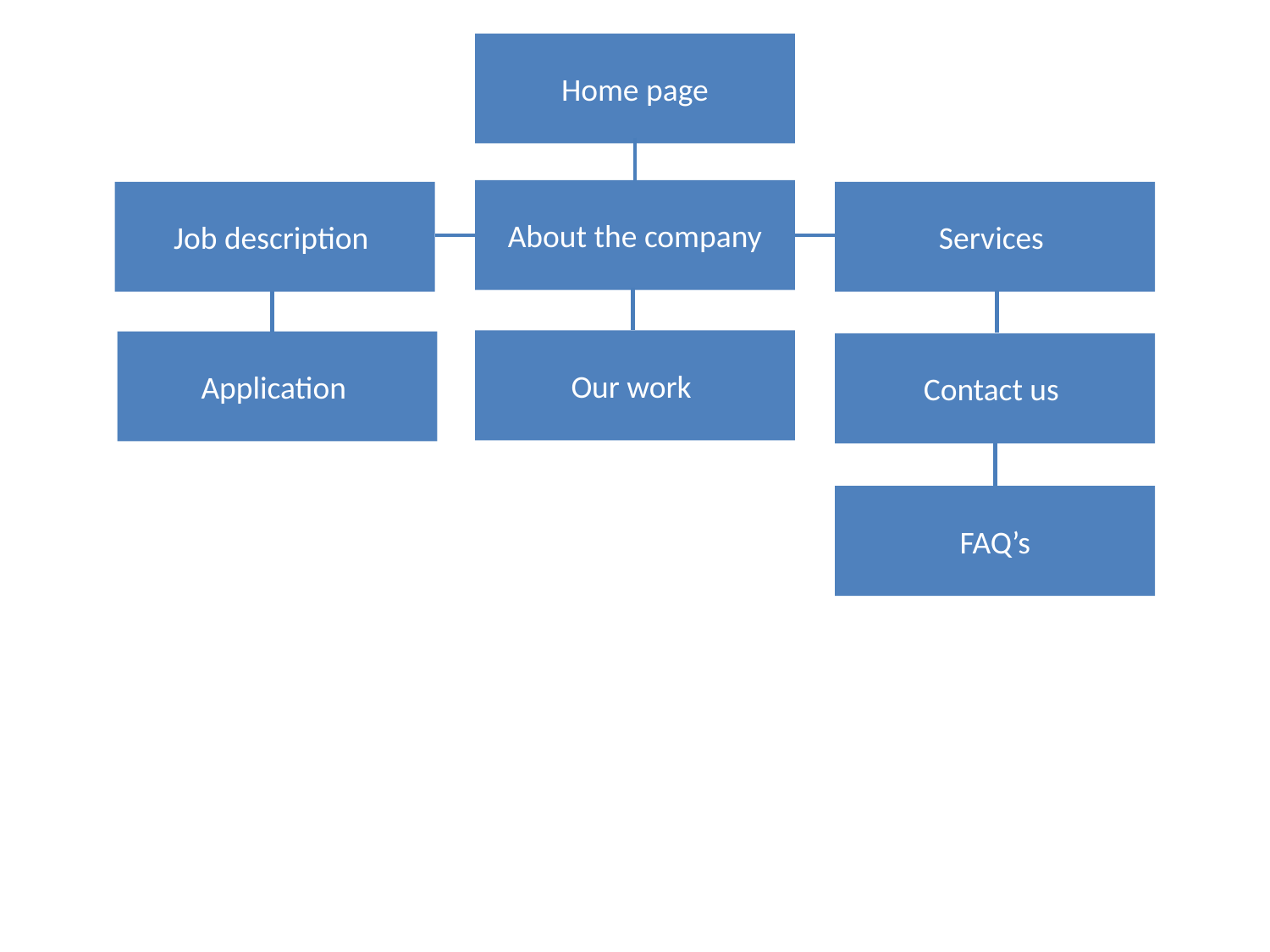

Home page
About the company
Job description
Services
Our work
Application
Contact us
FAQ’s